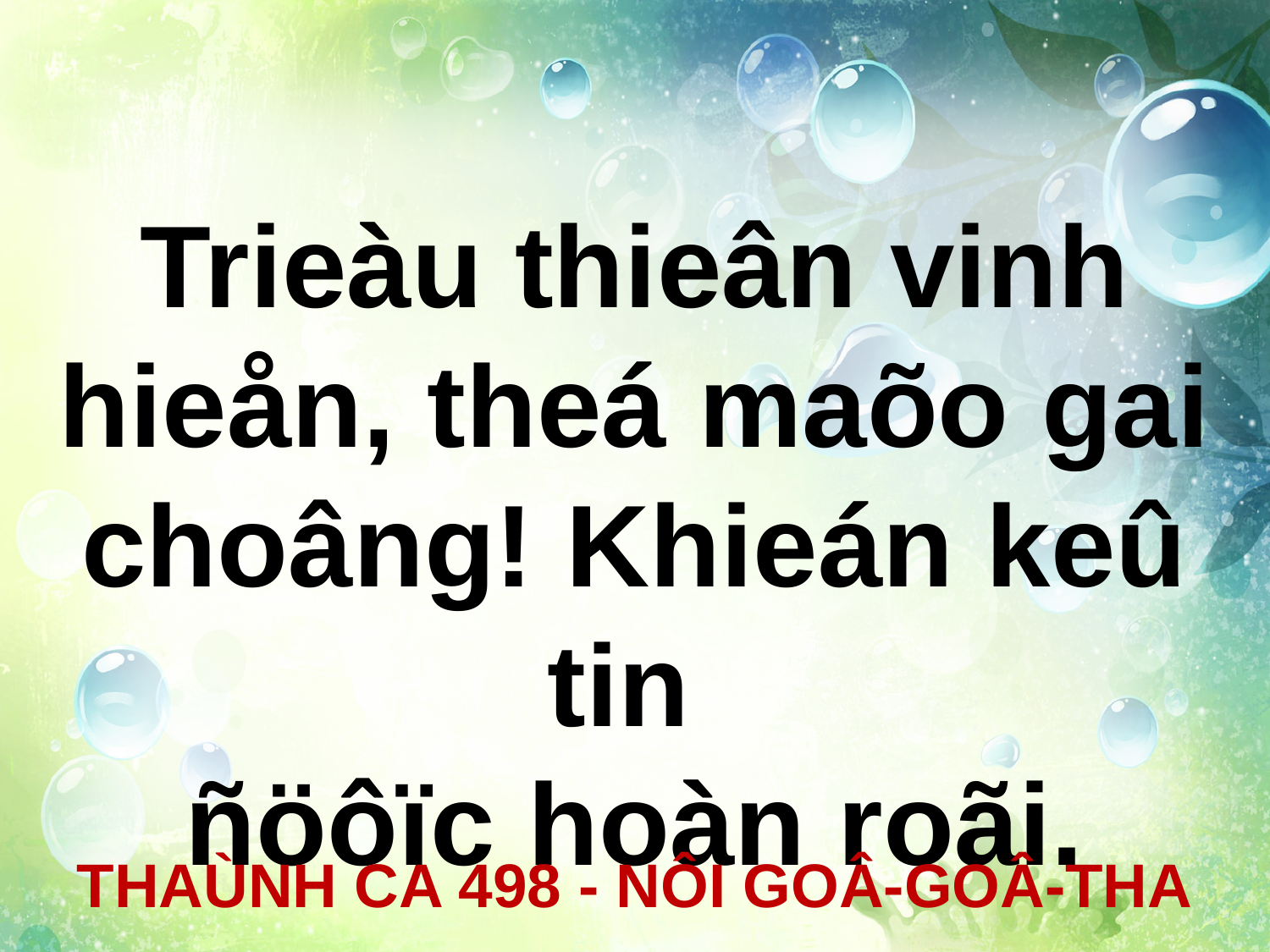

Trieàu thieân vinh hieån, theá maõo gai choâng! Khieán keû tin
ñöôïc hoàn roãi.
THAÙNH CA 498 - NÔI GOÂ-GOÂ-THA